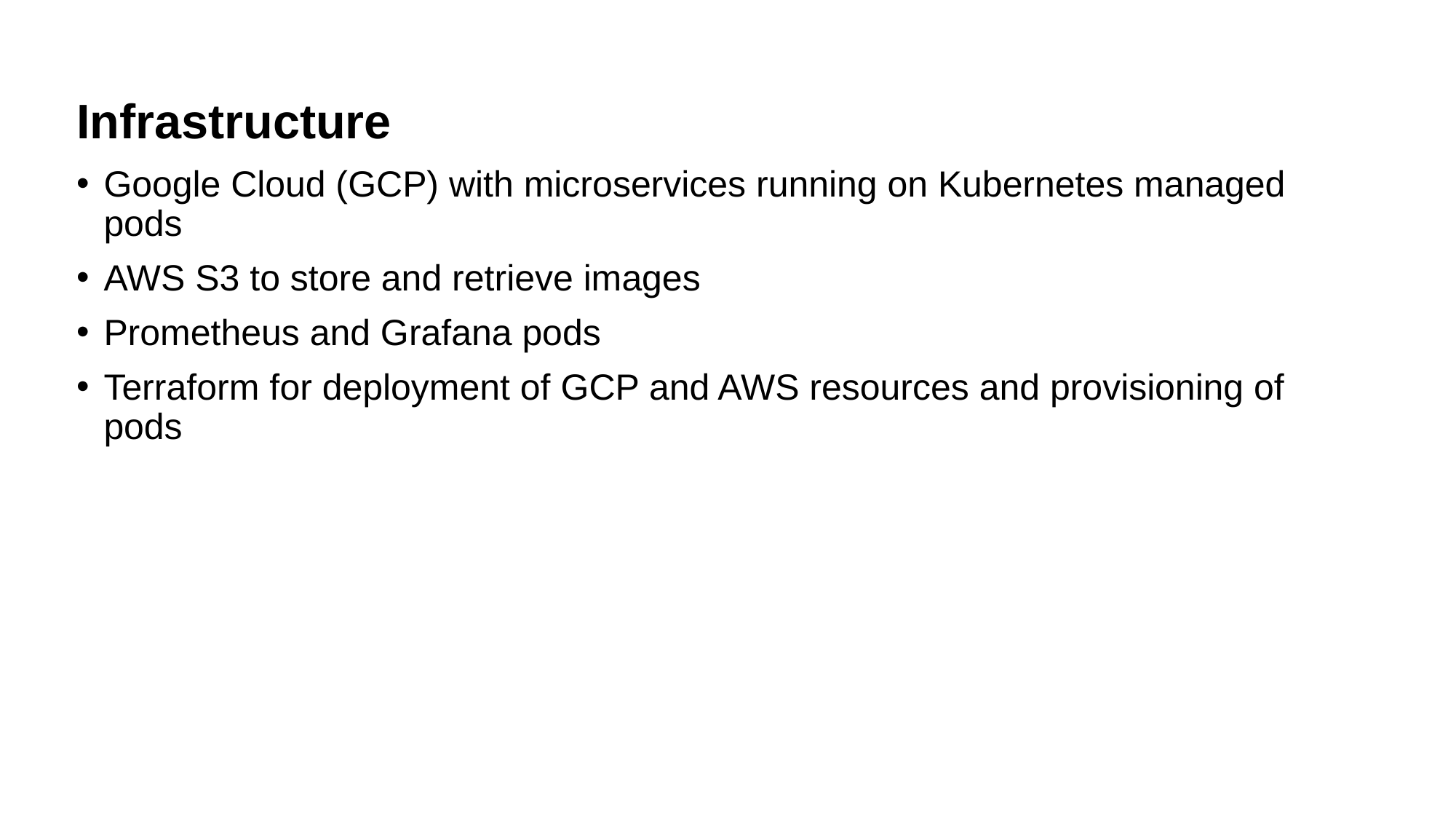

# Infrastructure
Google Cloud (GCP) with microservices running on Kubernetes managed pods
AWS S3 to store and retrieve images
Prometheus and Grafana pods
Terraform for deployment of GCP and AWS resources and provisioning of pods